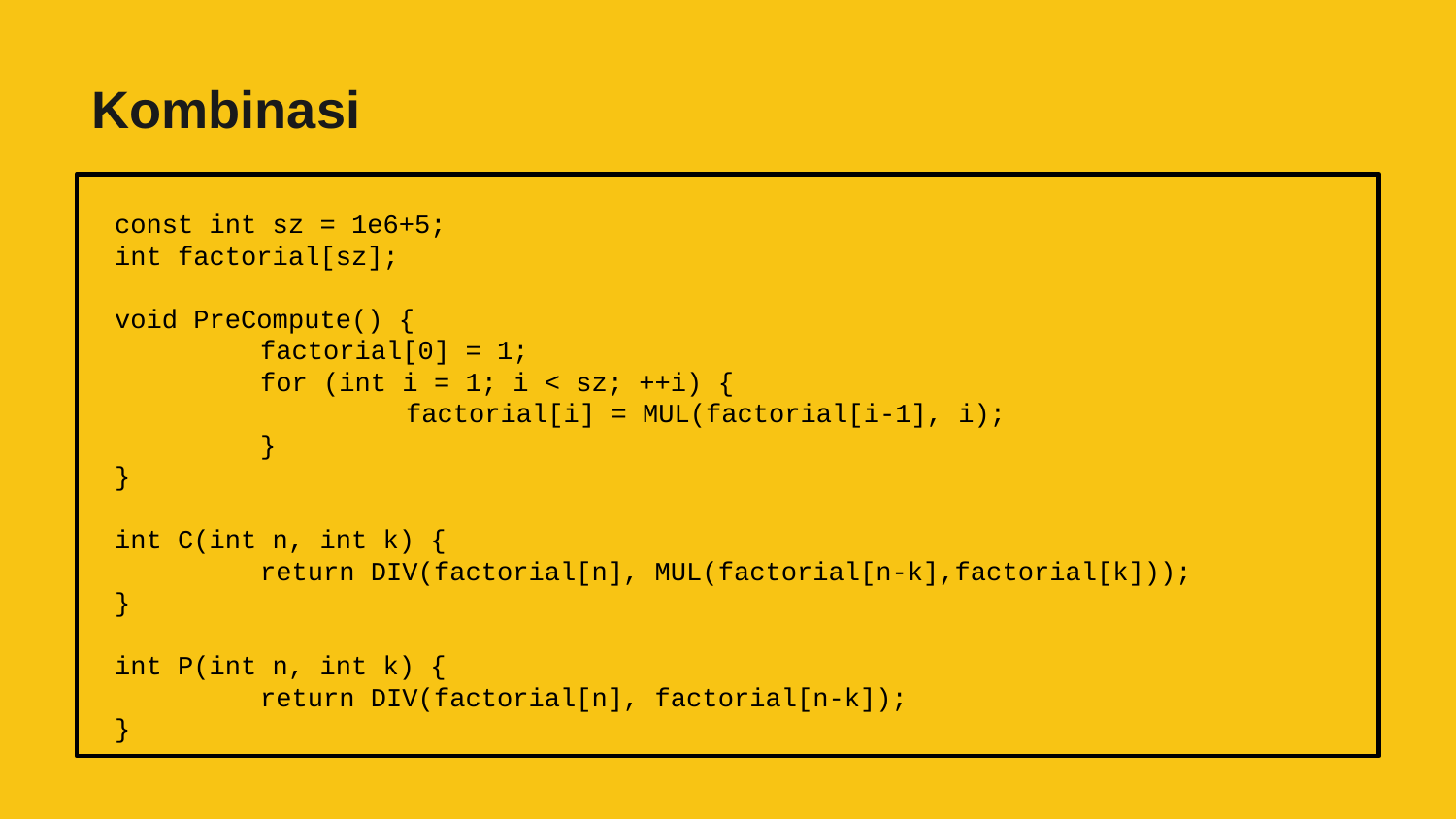

# Kombinasi
const int sz = 1e6+5;
int factorial[sz];

void PreCompute() {
	factorial[0] = 1;
	for (int i = 1; i < sz; ++i) {
		factorial[i] = MUL(factorial[i-1], i);
	}
}

int C(int n, int k) {
	return DIV(factorial[n], MUL(factorial[n-k],factorial[k]));
}

int P(int n, int k) {
	return DIV(factorial[n], factorial[n-k]);
}